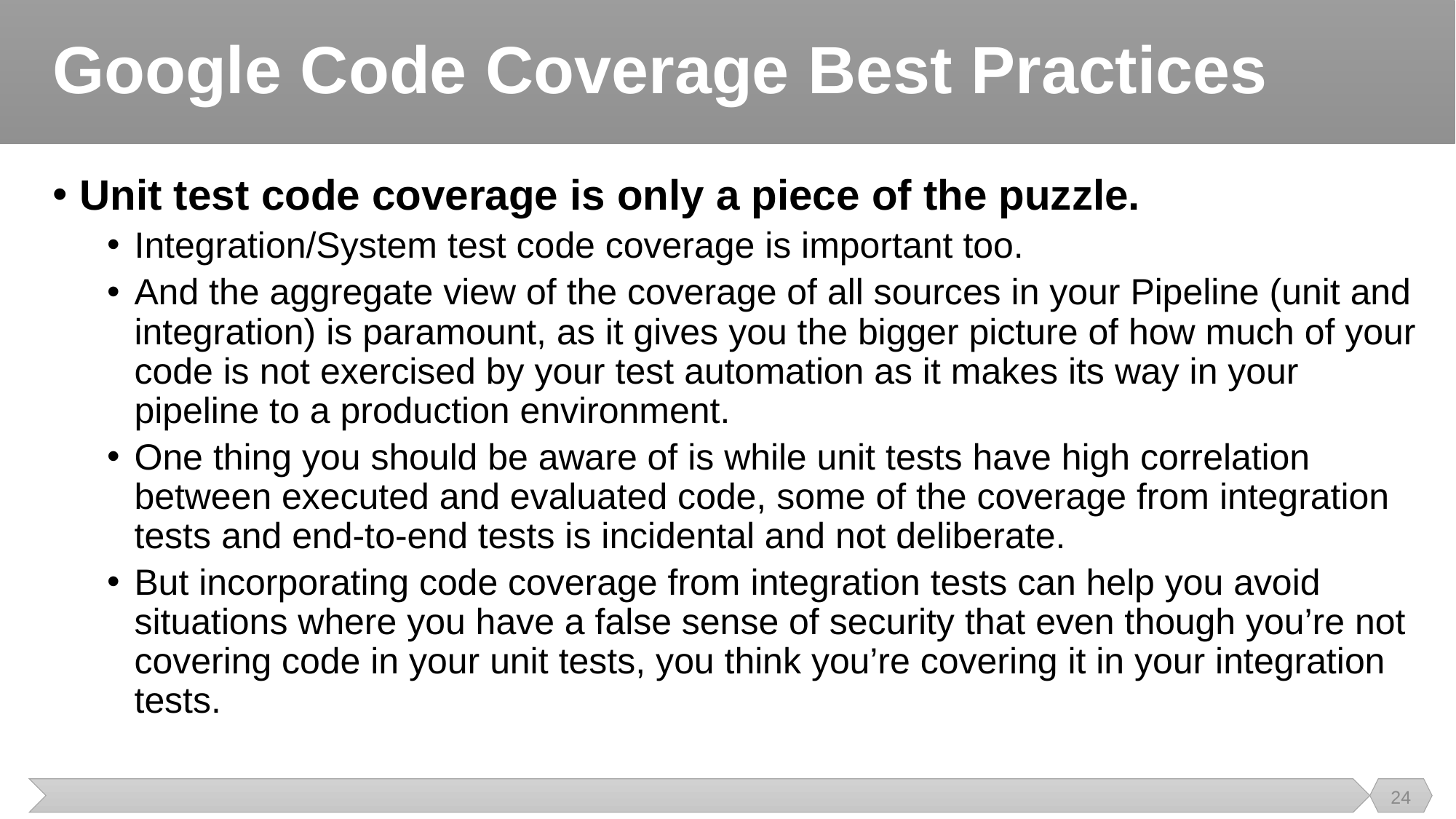

# Google Code Coverage Best Practices
Unit test code coverage is only a piece of the puzzle.
Integration/System test code coverage is important too.
And the aggregate view of the coverage of all sources in your Pipeline (unit and integration) is paramount, as it gives you the bigger picture of how much of your code is not exercised by your test automation as it makes its way in your pipeline to a production environment.
One thing you should be aware of is while unit tests have high correlation between executed and evaluated code, some of the coverage from integration tests and end-to-end tests is incidental and not deliberate.
But incorporating code coverage from integration tests can help you avoid situations where you have a false sense of security that even though you’re not covering code in your unit tests, you think you’re covering it in your integration tests.

24